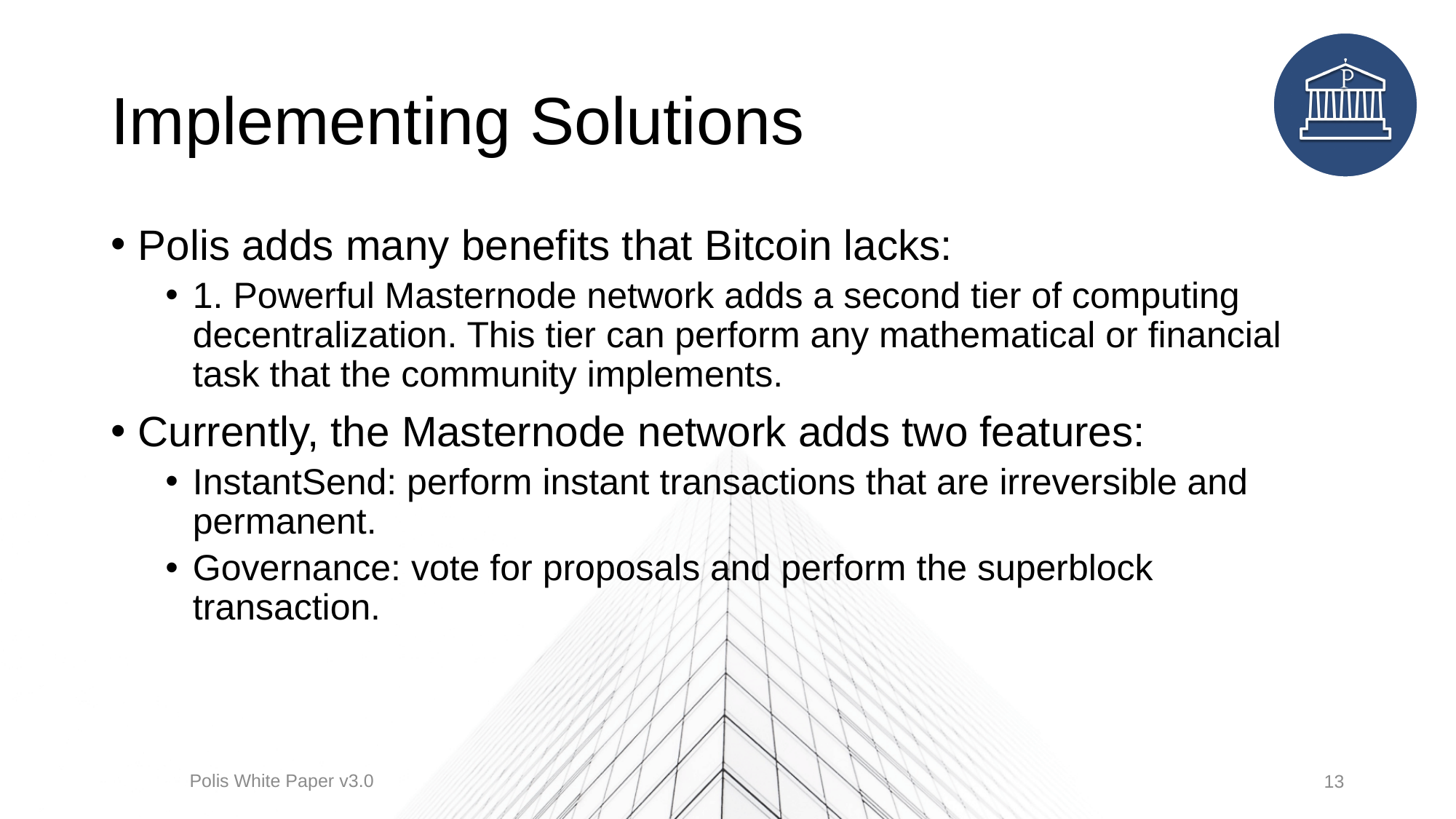

# Implementing Solutions
Polis adds many benefits that Bitcoin lacks:
1. Powerful Masternode network adds a second tier of computing decentralization. This tier can perform any mathematical or financial task that the community implements.
Currently, the Masternode network adds two features:
InstantSend: perform instant transactions that are irreversible and permanent.
Governance: vote for proposals and perform the superblock transaction.

Polis White Paper v3.0
13